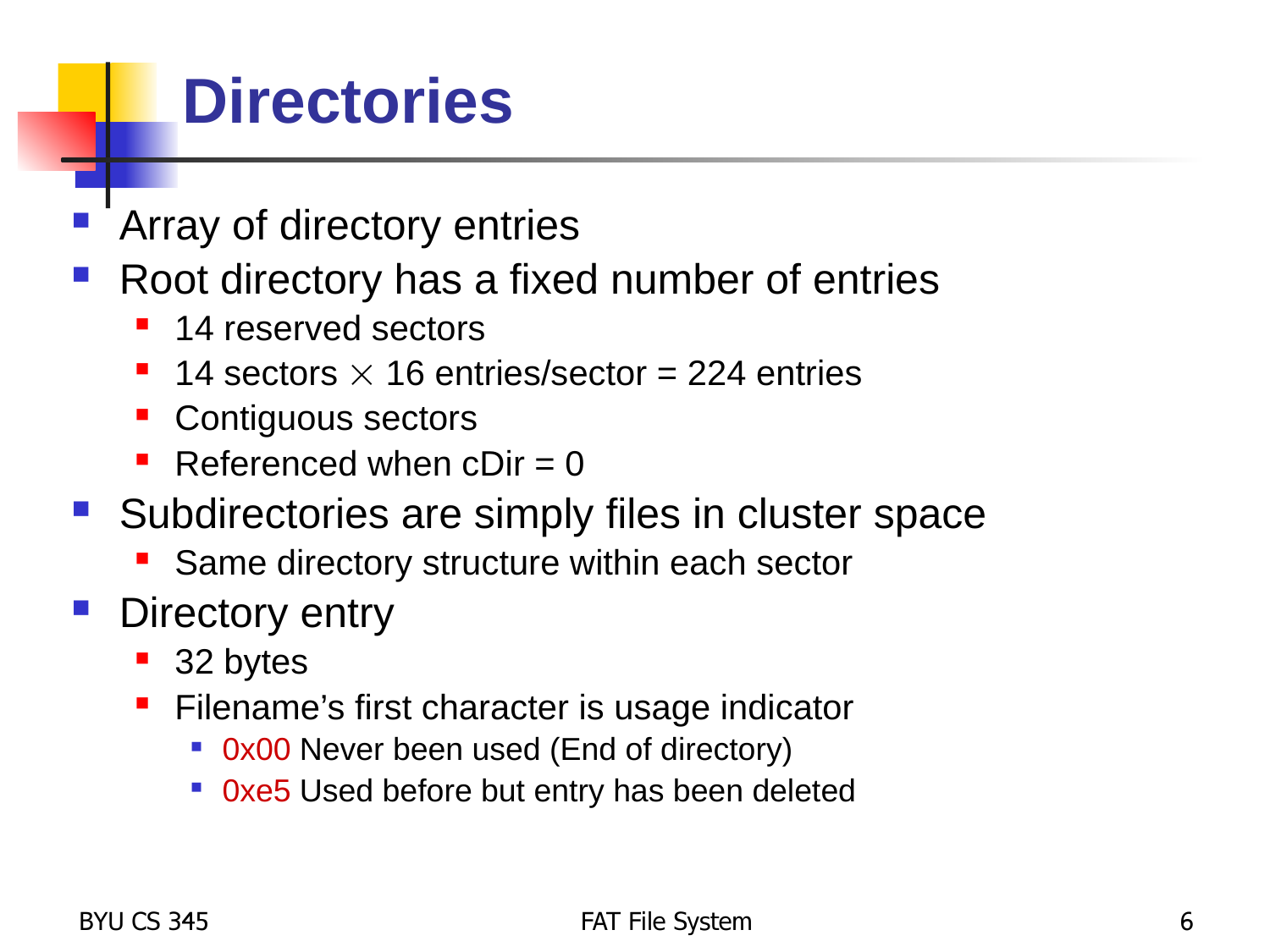

# Directories
Array of directory entries
Root directory has a fixed number of entries
14 reserved sectors
14 sectors × 16 entries/sector = 224 entries
Contiguous sectors
Referenced when cDir = 0
Subdirectories are simply files in cluster space
Same directory structure within each sector
Directory entry
32 bytes
Filename’s first character is usage indicator
0x00 Never been used (End of directory)
0xe5 Used before but entry has been deleted

BYU CS 345
FAT File System
6